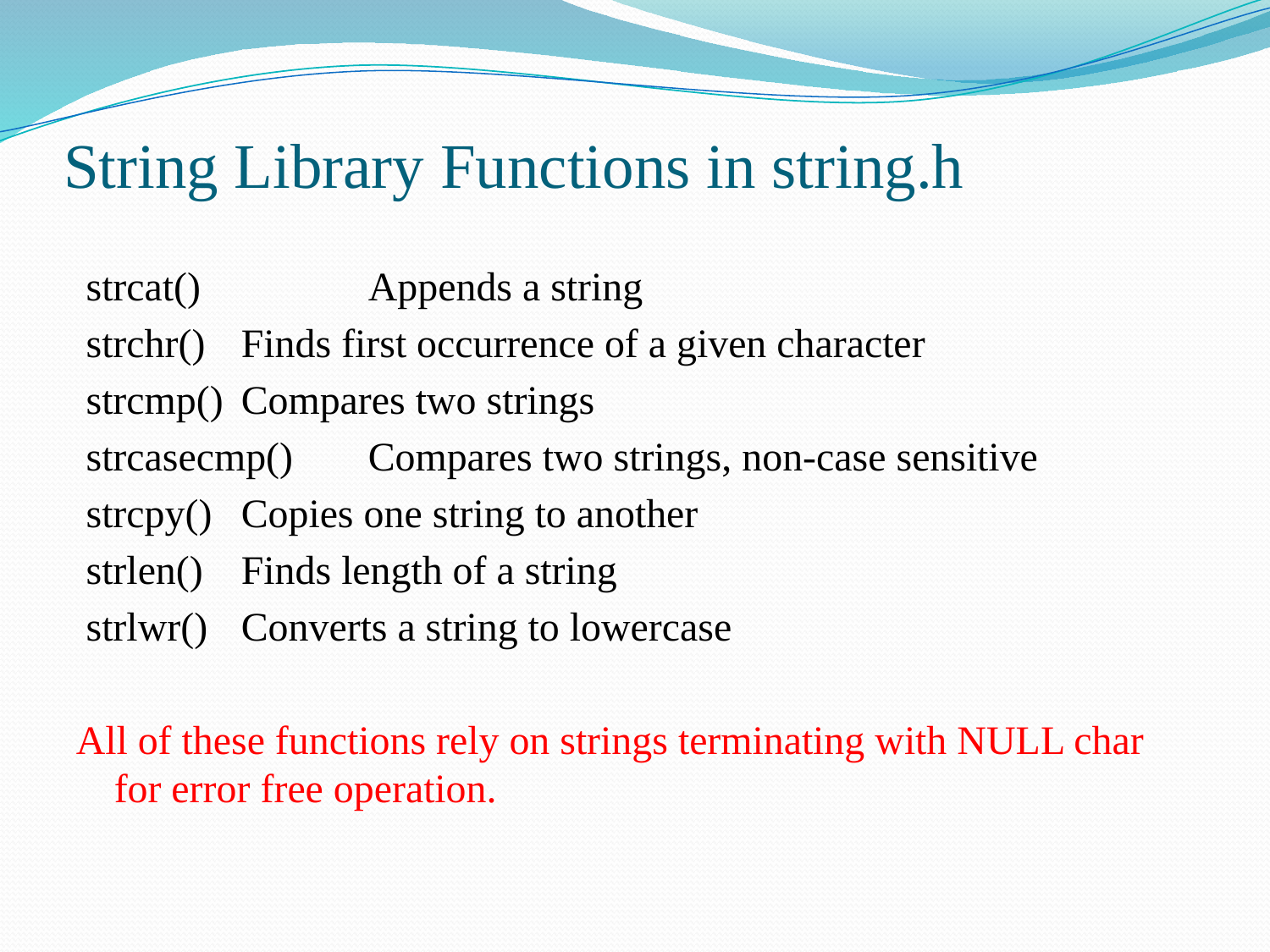

# String Library Functions in string.h
 strcat()		Appends a string
 strchr()	Finds first occurrence of a given character
 strcmp()	Compares two strings
 strcasecmp()	Compares two strings, non-case sensitive
 strcpy()	Copies one string to another
 strlen()	Finds length of a string
 strlwr()	Converts a string to lowercase

All of these functions rely on strings terminating with NULL char for error free operation.